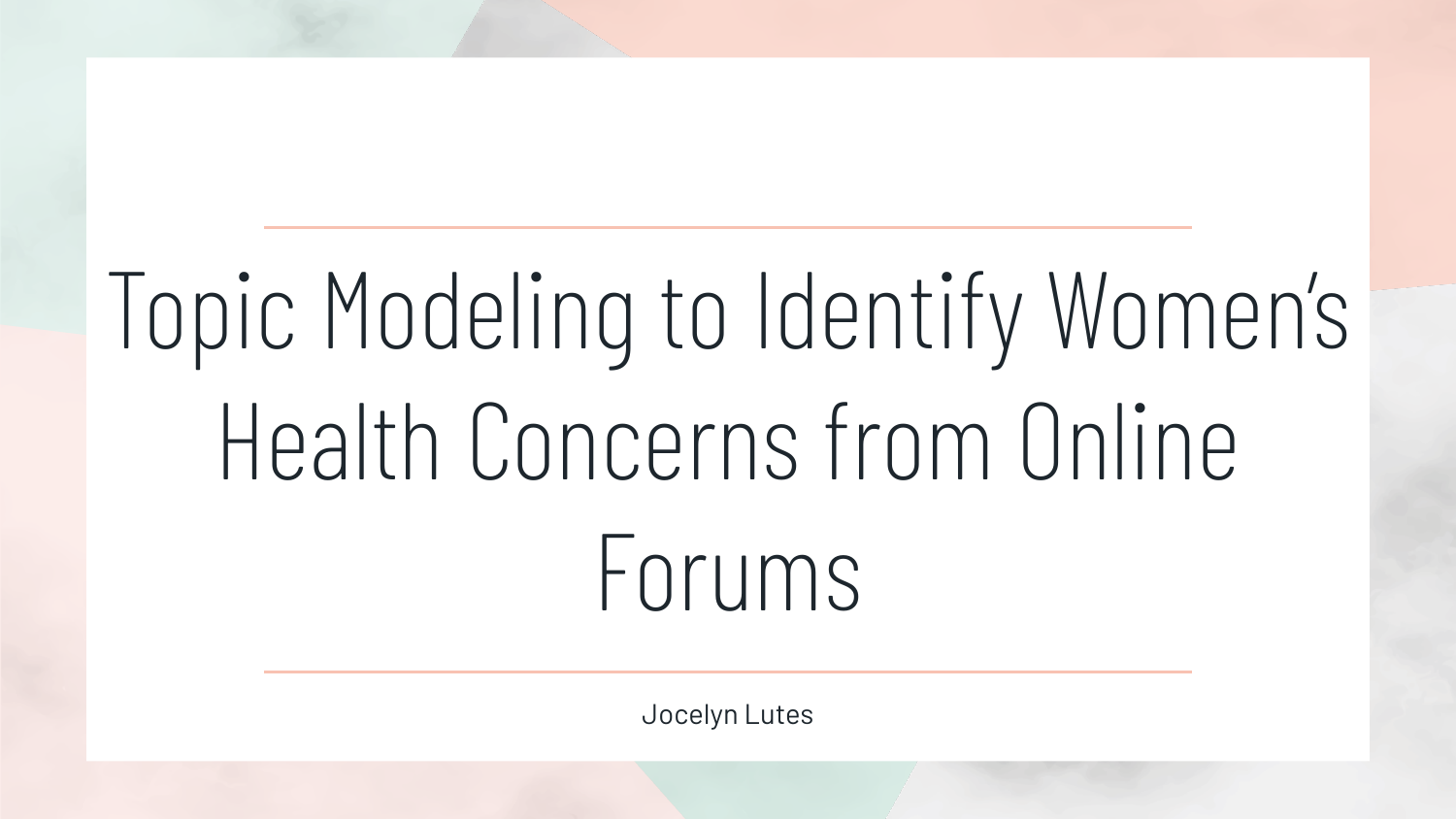

# Topic Modeling to Identify Women’s Health Concerns from Online Forums
Jocelyn Lutes